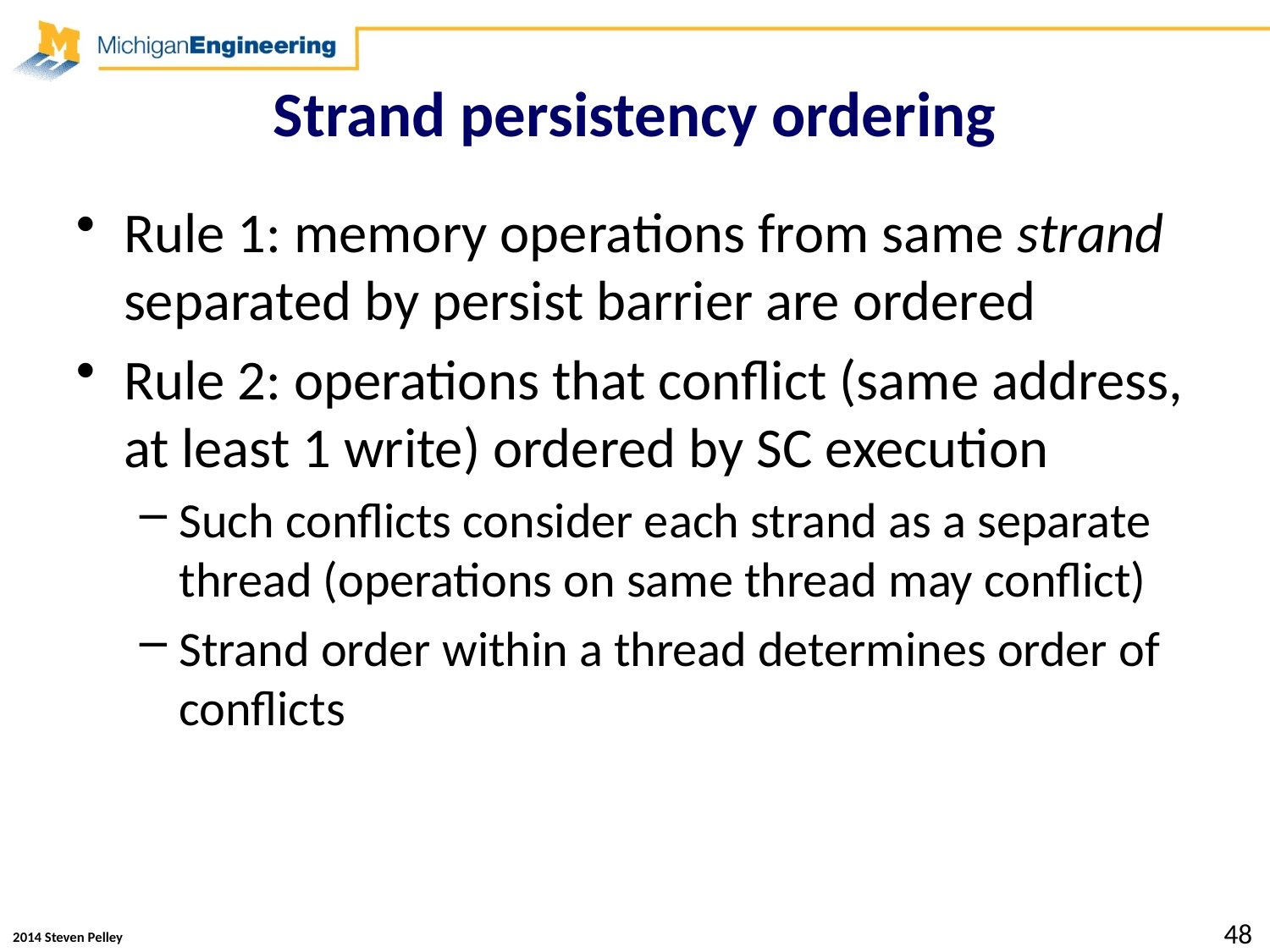

# Strand persistency ordering
Rule 1: memory operations from same strand separated by persist barrier are ordered
Rule 2: operations that conflict (same address, at least 1 write) ordered by SC execution
Such conflicts consider each strand as a separate thread (operations on same thread may conflict)
Strand order within a thread determines order of conflicts
48